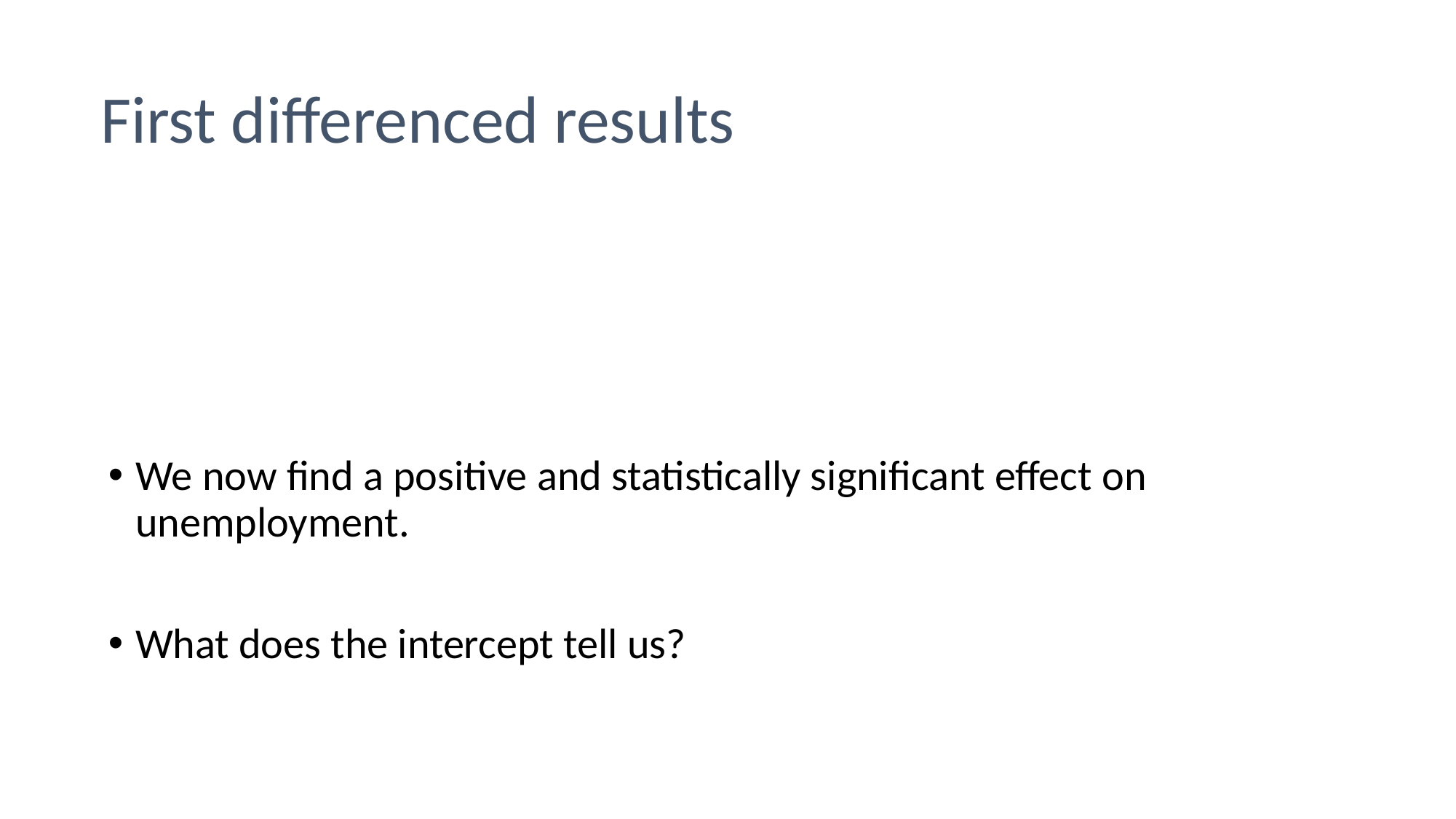

First differenced results
We now find a positive and statistically significant effect on unemployment.

What does the intercept tell us?